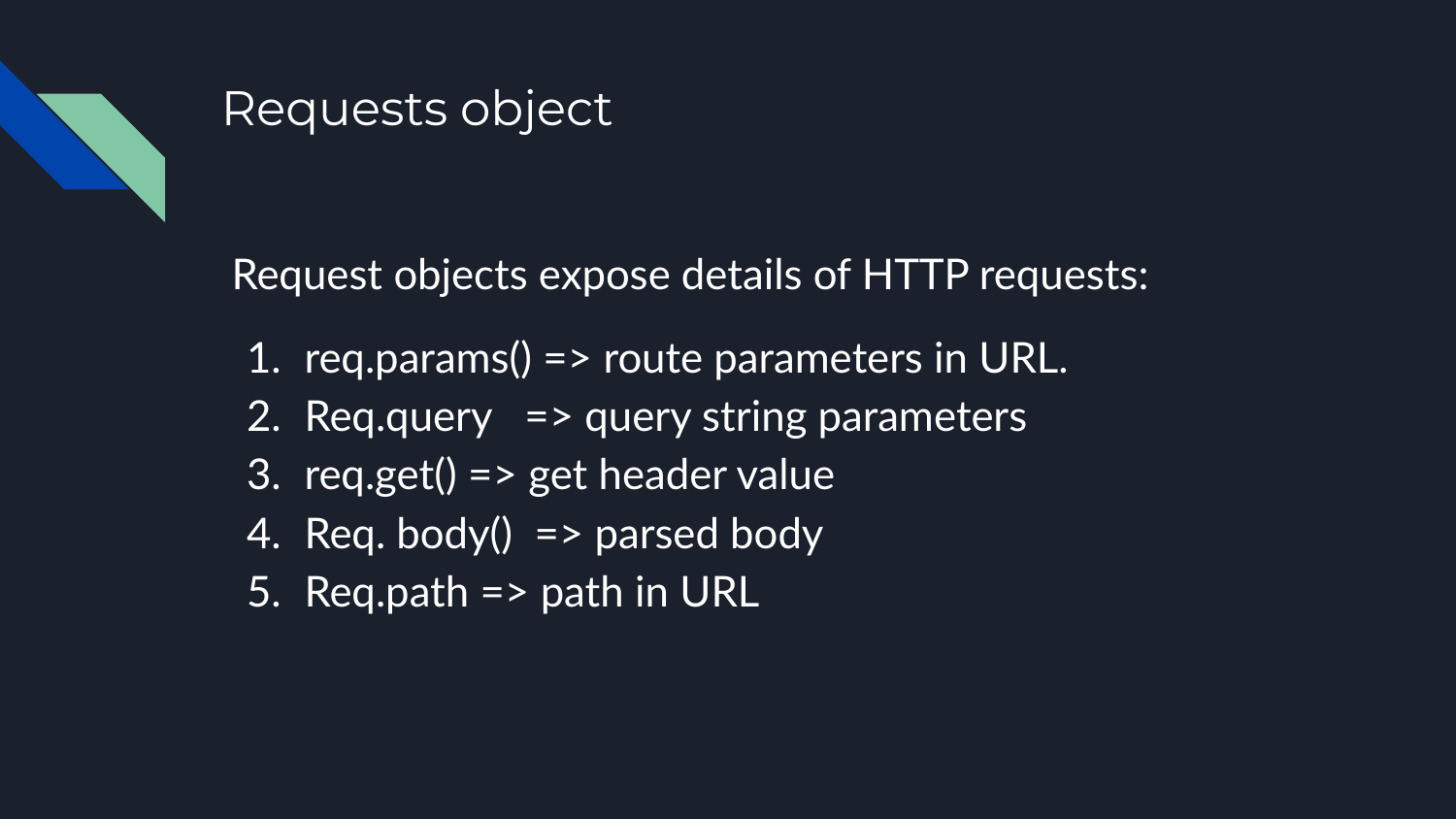

# Requests object
Request objects expose details of HTTP requests:
req.params() => route parameters in URL.
Req.query   => query string parameters
req.get() => get header value
Req. body()  => parsed body
Req.path => path in URL